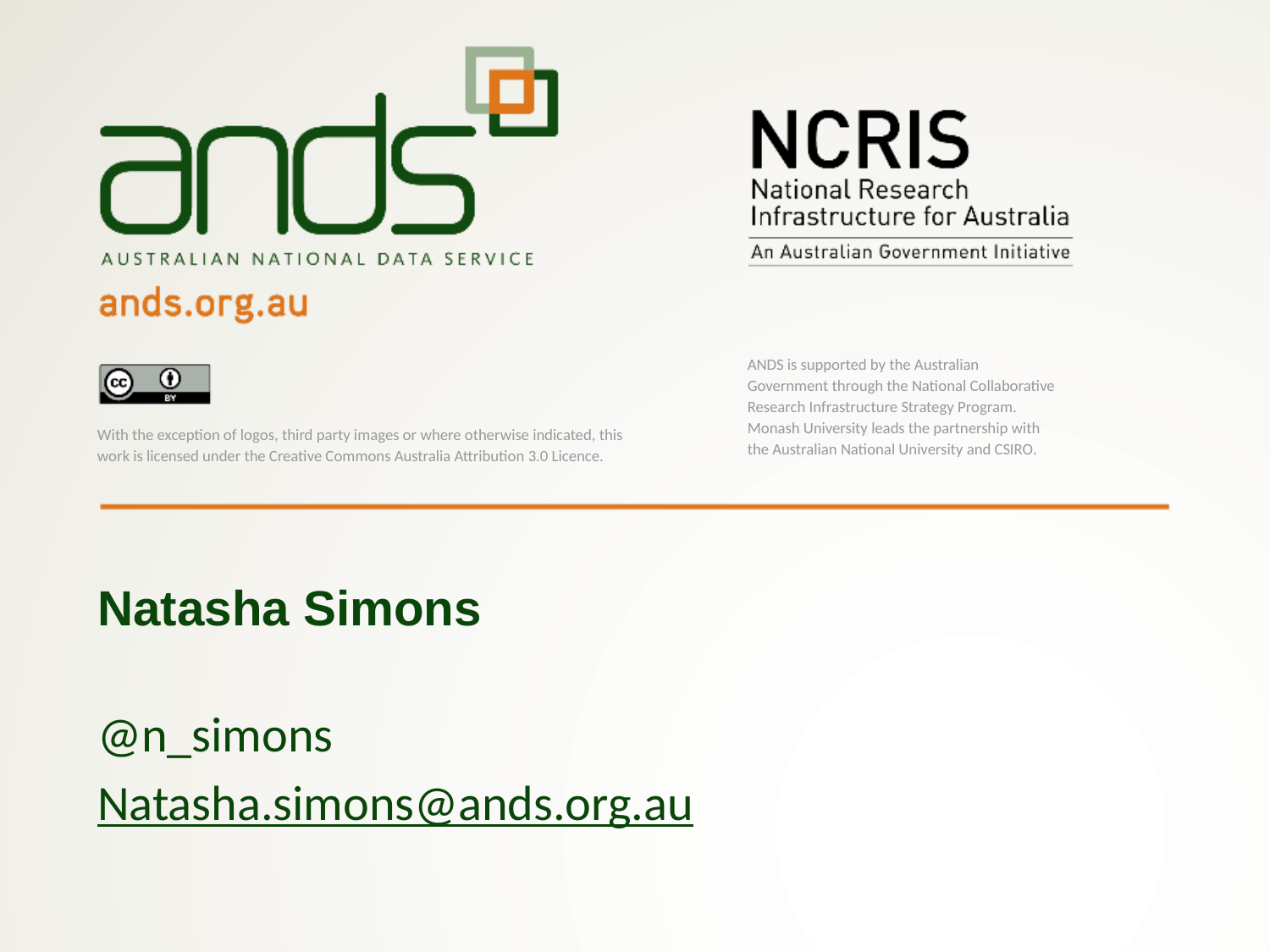

ANDS is supported by the Australian Government through the National Collaborative Research Infrastructure Strategy Program. Monash University leads the partnership with the Australian National University and CSIRO.
With the exception of logos, third party images or where otherwise indicated, this work is licensed under the Creative Commons Australia Attribution 3.0 Licence.
# Natasha Simons
@n_simons
Natasha.simons@ands.org.au